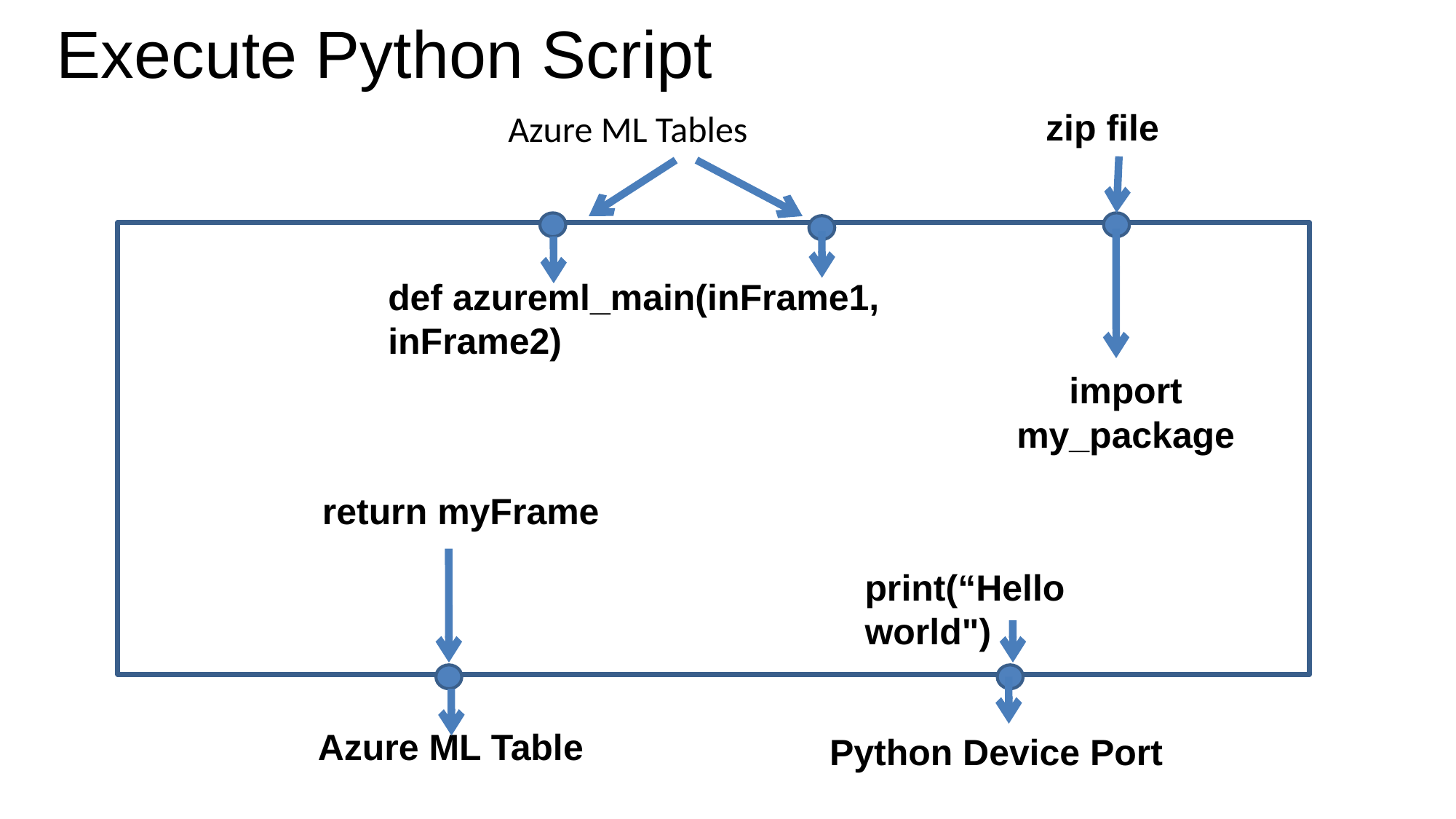

# Execute Python Script
zip file
Azure ML Tables

def azureml_main(inFrame1, inFrame2)
import my_package
return myFrame
print(“Hello world")

Azure ML Table
Python Device Port